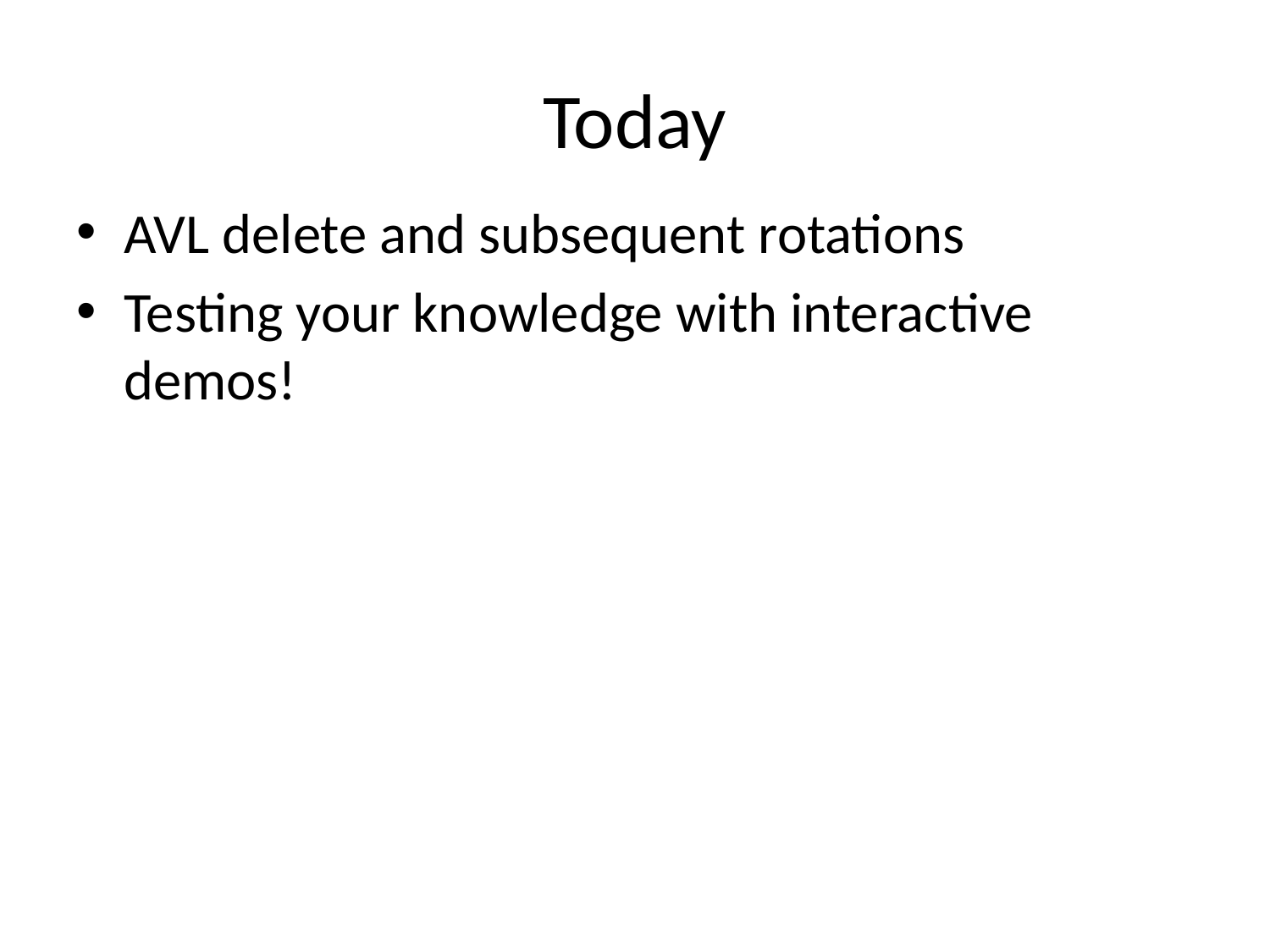

# Today
AVL delete and subsequent rotations
Testing your knowledge with interactive demos!